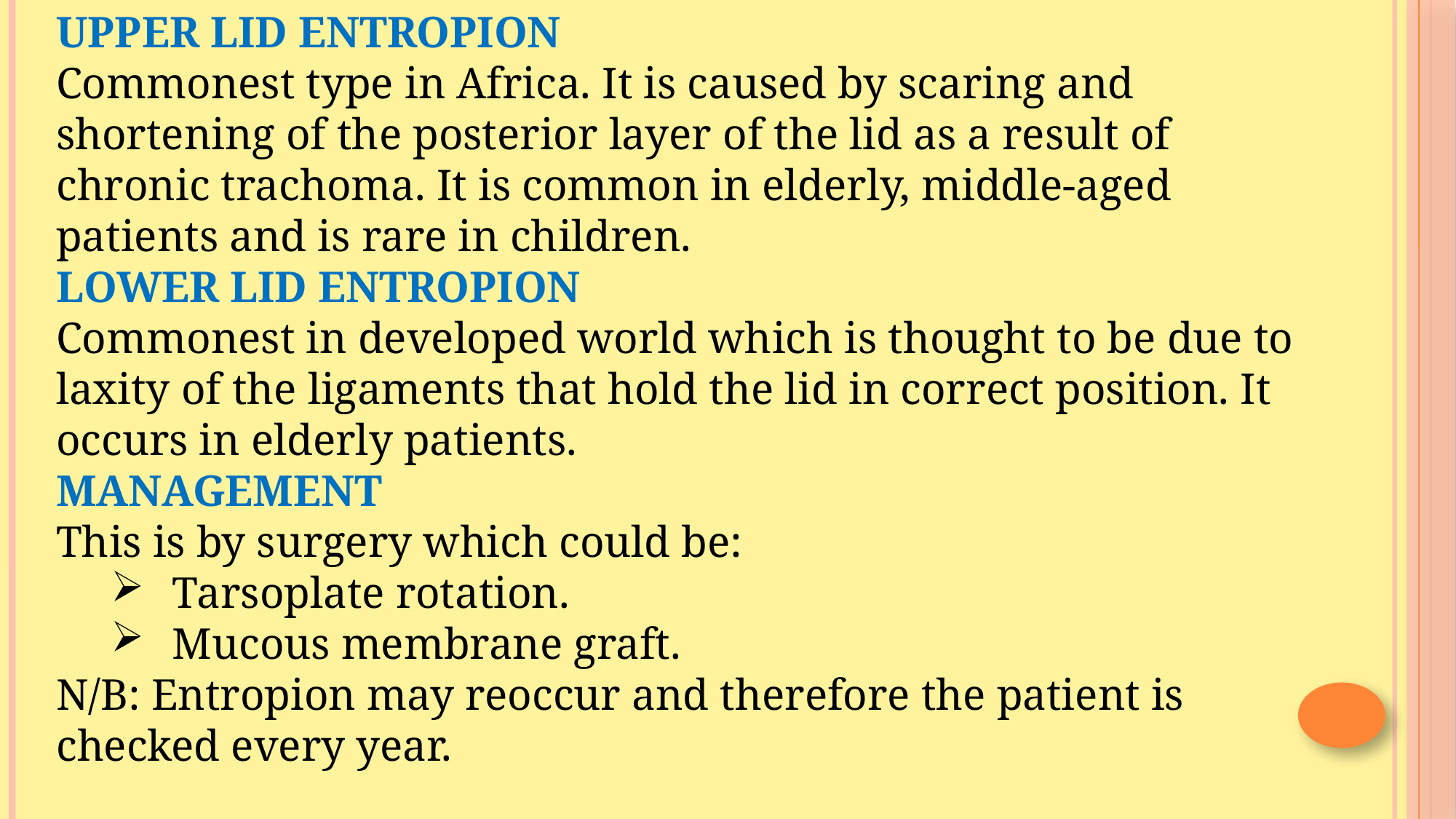

UPPER LID ENTROPION
Commonest type in Africa. It is caused by scaring and shortening of the posterior layer of the lid as a result of chronic trachoma. It is common in elderly, middle-aged patients and is rare in children.
LOWER LID ENTROPION
Commonest in developed world which is thought to be due to laxity of the ligaments that hold the lid in correct position. It occurs in elderly patients.
MANAGEMENT
This is by surgery which could be:
Tarsoplate rotation.
Mucous membrane graft.
N/B: Entropion may reoccur and therefore the patient is checked every year.